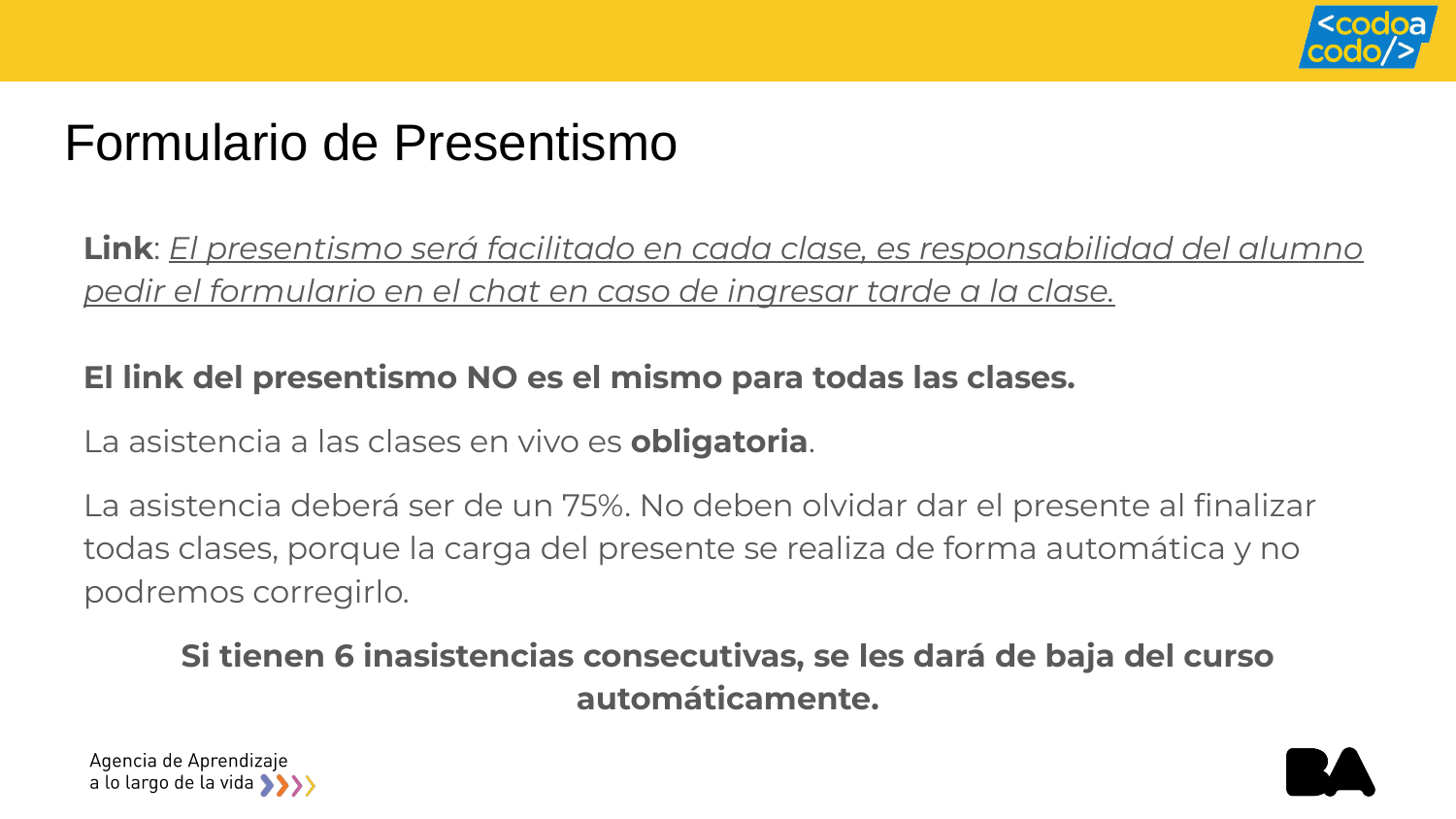

# Formulario de Presentismo
Link: El presentismo será facilitado en cada clase, es responsabilidad del alumno pedir el formulario en el chat en caso de ingresar tarde a la clase.

El link del presentismo NO es el mismo para todas las clases.
La asistencia a las clases en vivo es obligatoria.
La asistencia deberá ser de un 75%. No deben olvidar dar el presente al finalizar todas clases, porque la carga del presente se realiza de forma automática y no podremos corregirlo.
Si tienen 6 inasistencias consecutivas, se les dará de baja del curso automáticamente.